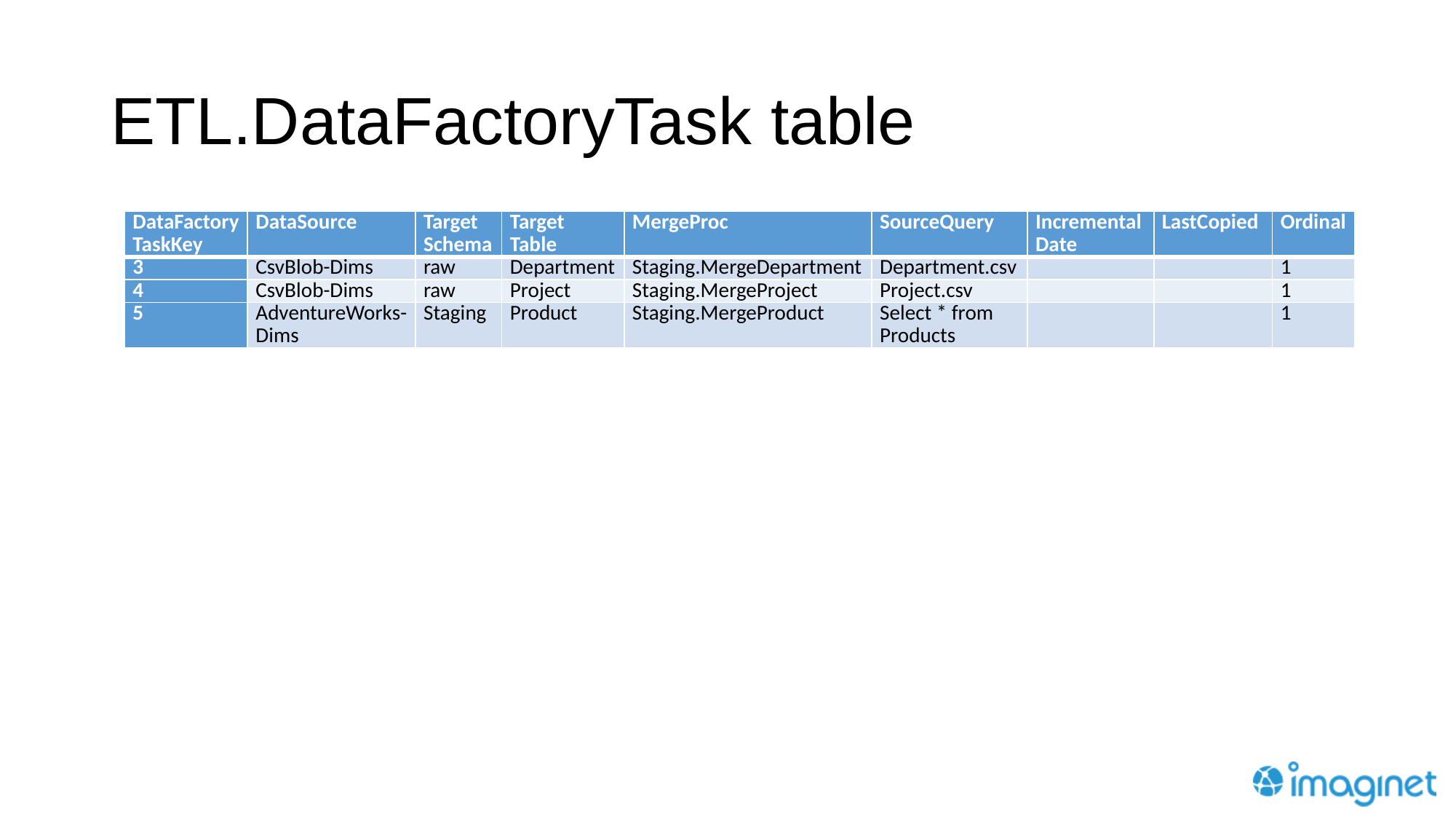

# ETL.DataFactoryTask table
| DataFactory TaskKey | DataSource | Target Schema | Target Table | MergeProc | SourceQuery | Incremental Date | LastCopied | Ordinal |
| --- | --- | --- | --- | --- | --- | --- | --- | --- |
| 3 | CsvBlob-Dims | raw | Department | Staging.MergeDepartment | Department.csv |  |  | 1 |
| 4 | CsvBlob-Dims | raw | Project | Staging.MergeProject | Project.csv |  |  | 1 |
| 5 | AdventureWorks-Dims | Staging | Product | Staging.MergeProduct | Select \* from Products |  |  | 1 |